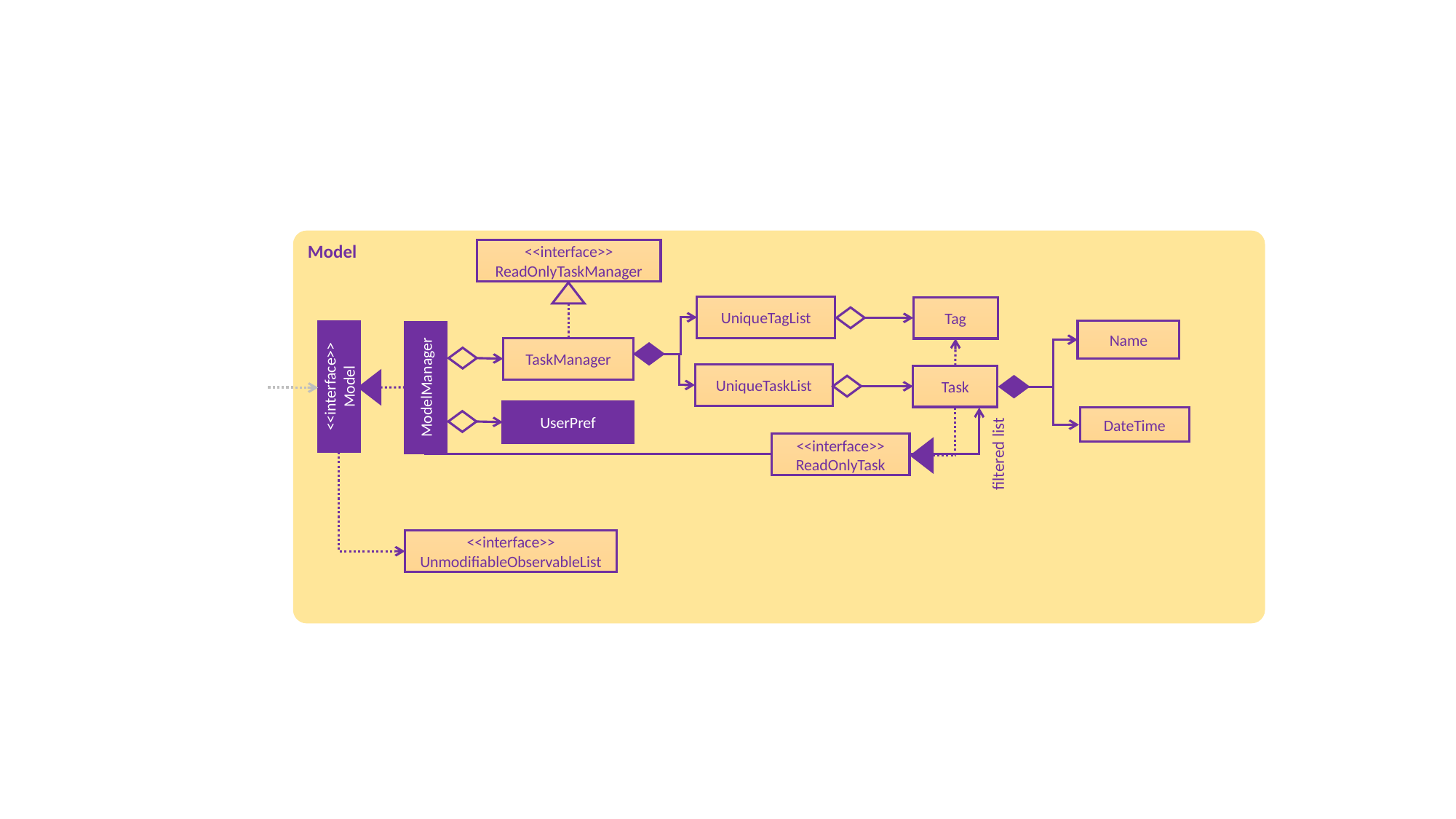

Model
<<interface>>
ReadOnlyTaskManager

UniqueTagList
Tag

Name
TaskManager

UniqueTaskList
Task
<<interface>>
Model
ModelManager

UserPref
DateTime

<<interface>>
ReadOnlyTask
filtered list

<<interface>>
UnmodifiableObservableList